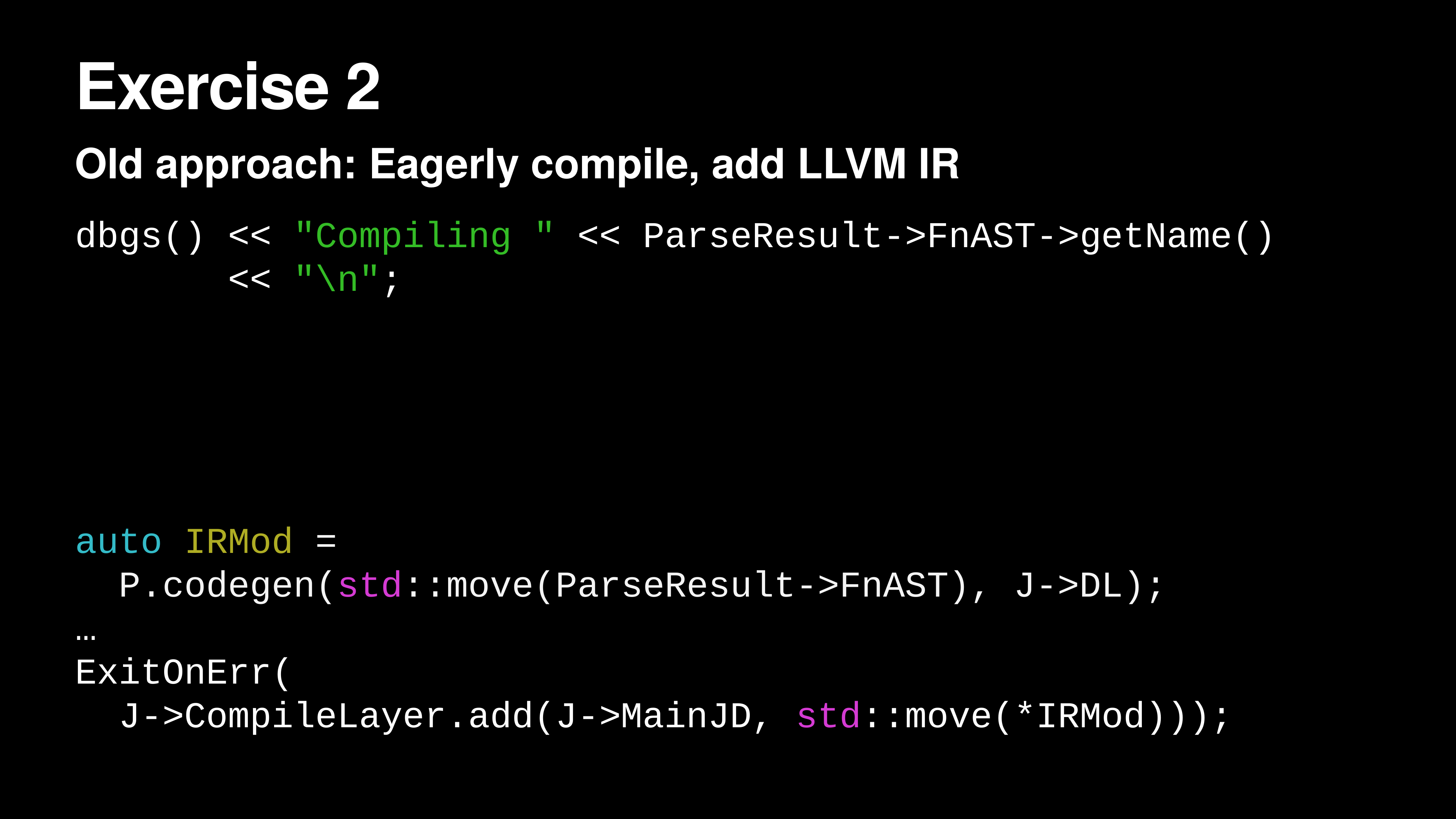

# Exercise 2
Old approach: Eagerly compile, add LLVM IR
dbgs() << "Compiling " << ParseResult->FnAST->getName()
       << "\n";
auto IRMod =
  P.codegen(std::move(ParseResult->FnAST), J->DL);
…
ExitOnErr(
  J->CompileLayer.add(J->MainJD, std::move(*IRMod)));